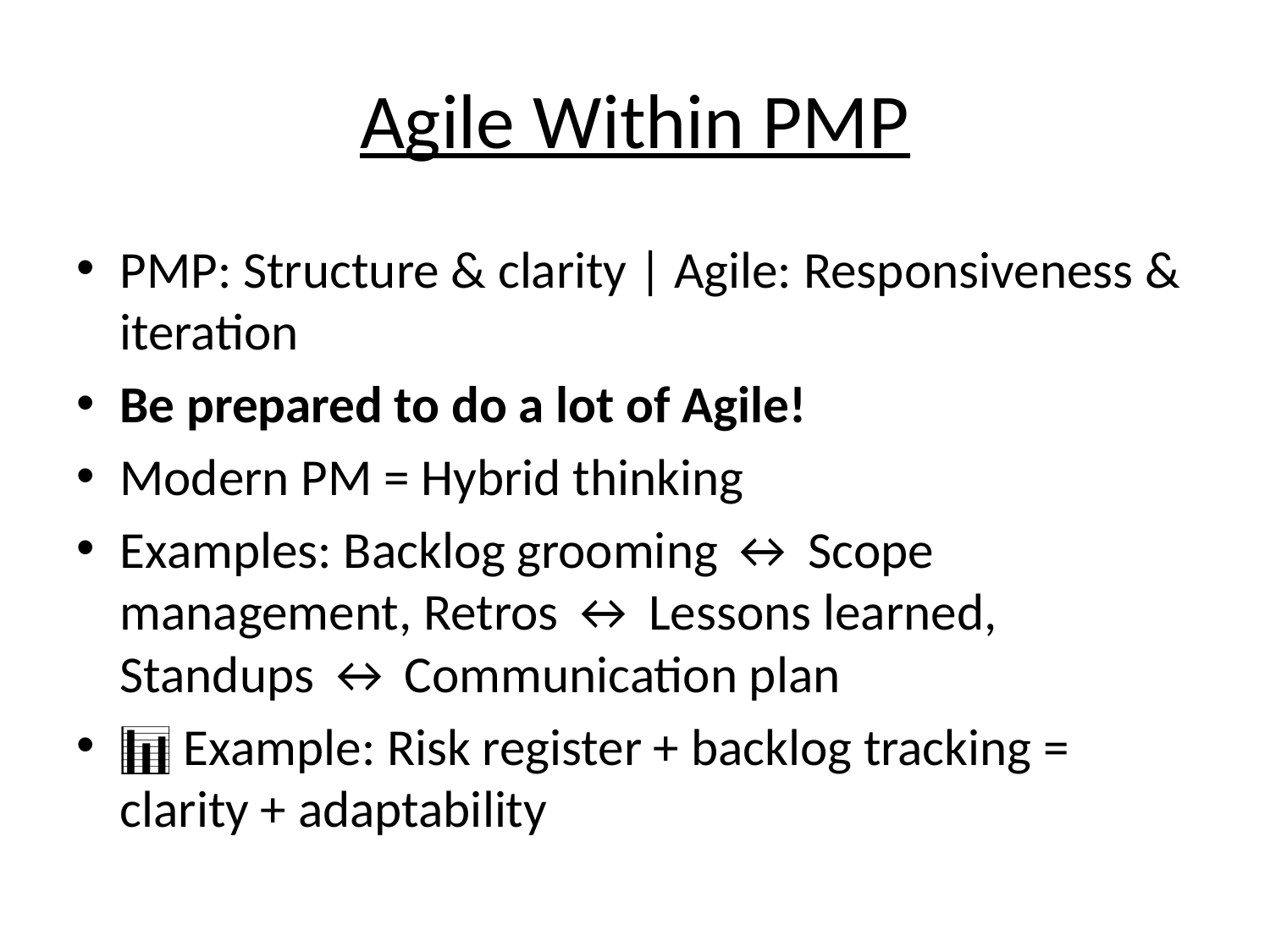

# Agile Within PMP

PMP: Structure & clarity | Agile: Responsiveness & iteration
Be prepared to do a lot of Agile!
Modern PM = Hybrid thinking
Examples: Backlog grooming ↔ Scope management, Retros ↔ Lessons learned, Standups ↔ Communication plan
📊 Example: Risk register + backlog tracking = clarity + adaptability